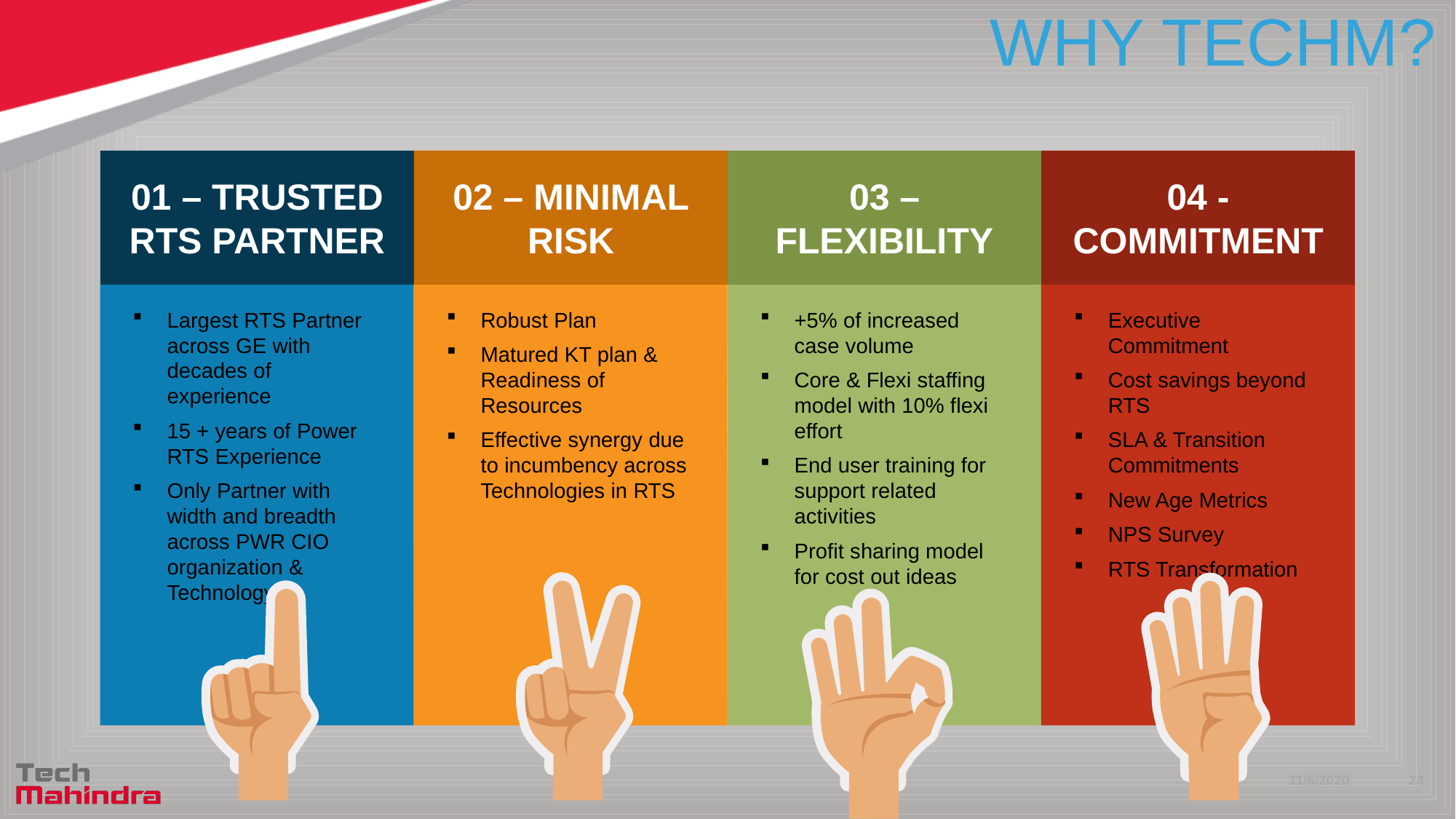

# WHY TECHM?
01 – trusted rTS partner
02 – minimal Risk
03 – Flexibility
04 - commitment
Largest RTS Partner across GE with decades of experience
15 + years of Power RTS Experience
Only Partner with width and breadth across PWR CIO organization & Technology

Robust Plan
Matured KT plan & Readiness of Resources
Effective synergy due to incumbency across Technologies in RTS

+5% of increased case volume
Core & Flexi staffing model with 10% flexi effort
End user training for support related activities
Profit sharing model for cost out ideas

Executive Commitment
Cost savings beyond RTS
SLA & Transition Commitments
New Age Metrics
NPS Survey
RTS Transformation

11/6/2020
23